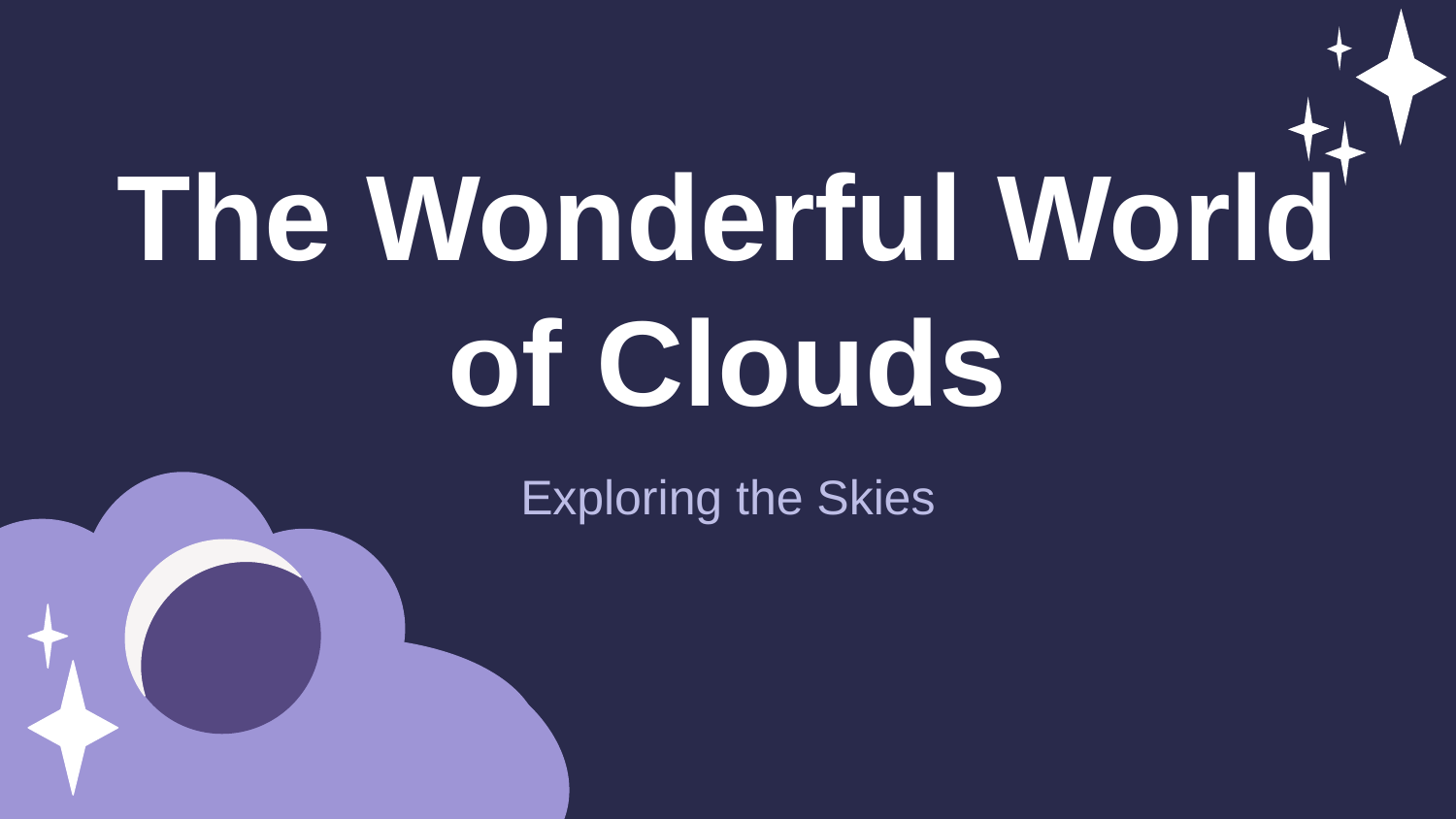

The Wonderful World of Clouds
Exploring the Skies